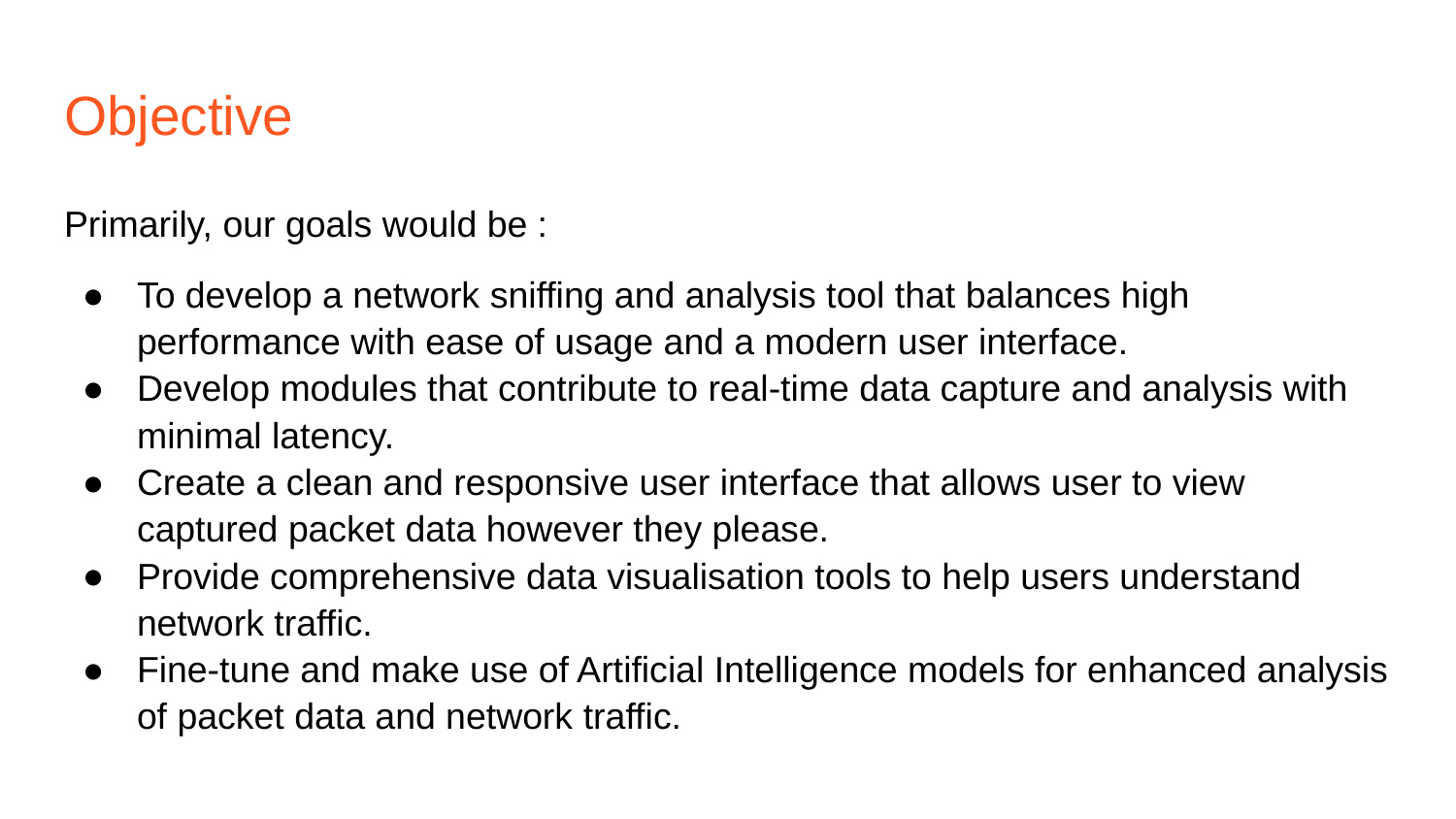

# Objective
Primarily, our goals would be :
To develop a network sniffing and analysis tool that balances high performance with ease of usage and a modern user interface.
Develop modules that contribute to real-time data capture and analysis with minimal latency.
Create a clean and responsive user interface that allows user to view captured packet data however they please.
Provide comprehensive data visualisation tools to help users understand network traffic.
Fine-tune and make use of Artificial Intelligence models for enhanced analysis of packet data and network traffic.